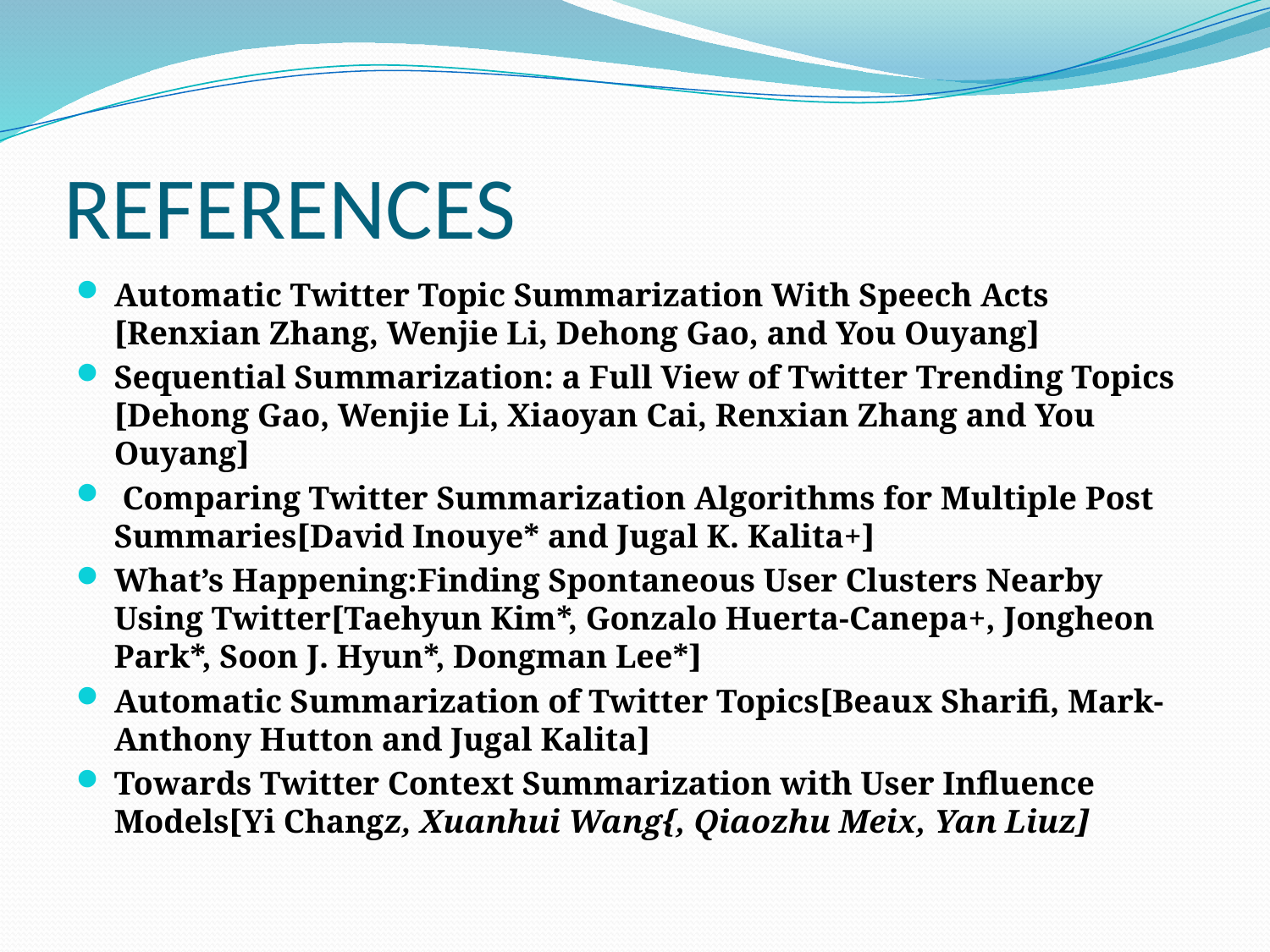

# REFERENCES
Automatic Twitter Topic Summarization With Speech Acts [Renxian Zhang, Wenjie Li, Dehong Gao, and You Ouyang]
Sequential Summarization: a Full View of Twitter Trending Topics [Dehong Gao, Wenjie Li, Xiaoyan Cai, Renxian Zhang and You Ouyang]
 Comparing Twitter Summarization Algorithms for Multiple Post Summaries[David Inouye* and Jugal K. Kalita+]
What’s Happening:Finding Spontaneous User Clusters Nearby Using Twitter[Taehyun Kim*, Gonzalo Huerta-Canepa+, Jongheon Park*, Soon J. Hyun*, Dongman Lee*]
Automatic Summarization of Twitter Topics[Beaux Sharifi, Mark-Anthony Hutton and Jugal Kalita]
Towards Twitter Context Summarization with User Influence Models[Yi Changz, Xuanhui Wang{, Qiaozhu Meix, Yan Liuz]